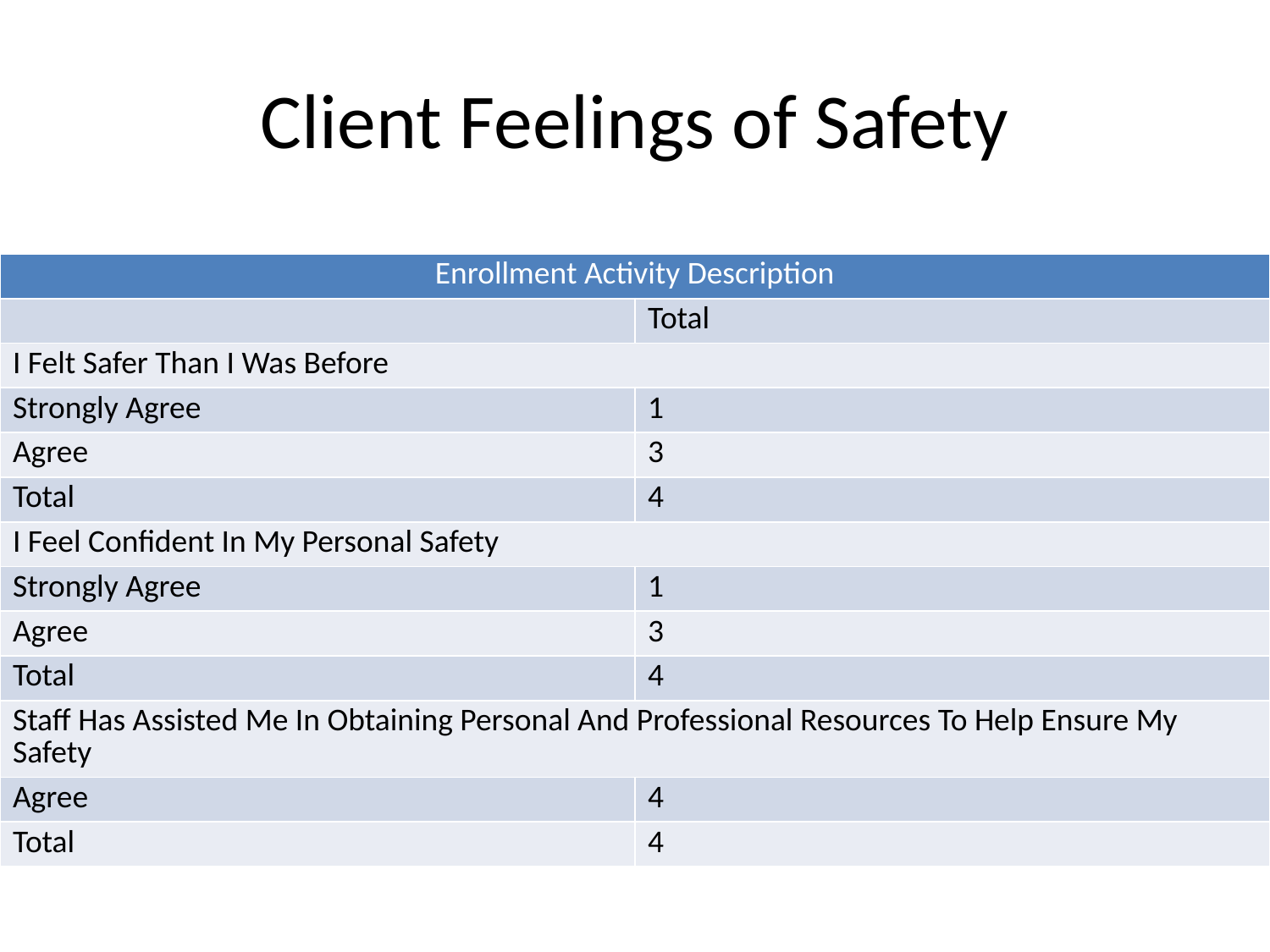

# Client Feelings of Safety
| Enrollment Activity Description |  |
| --- | --- |
|  | Total |
| I Felt Safer Than I Was Before |  |
| Strongly Agree | 1 |
| Agree | 3 |
| Total | 4 |
| I Feel Confident In My Personal Safety |  |
| Strongly Agree | 1 |
| Agree | 3 |
| Total | 4 |
| Staff Has Assisted Me In Obtaining Personal And Professional Resources To Help Ensure My Safety |  |
| Agree | 4 |
| Total | 4 |